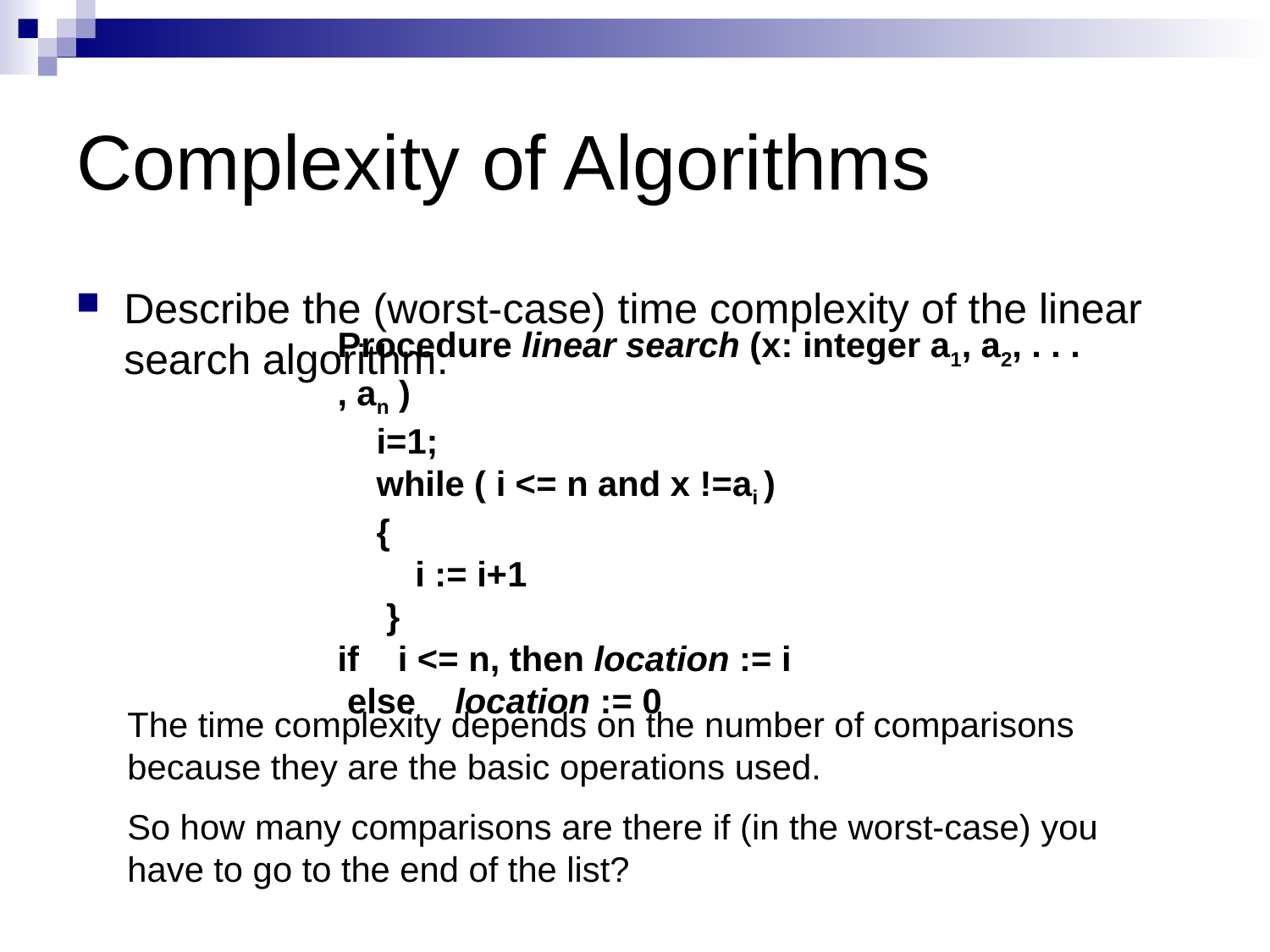

# Complexity of Algorithms
Describe the (worst-case) time complexity of the linear search algorithm.

Procedure linear search (x: integer a1, a2, . . . , an )
    i=1;
    while ( i <= n and x !=ai )
    {
        i := i+1
     }
if    i <= n, then location := i
 else    location := 0
The time complexity depends on the number of comparisons because they are the basic operations used.
So how many comparisons are there if (in the worst-case) you have to go to the end of the list?